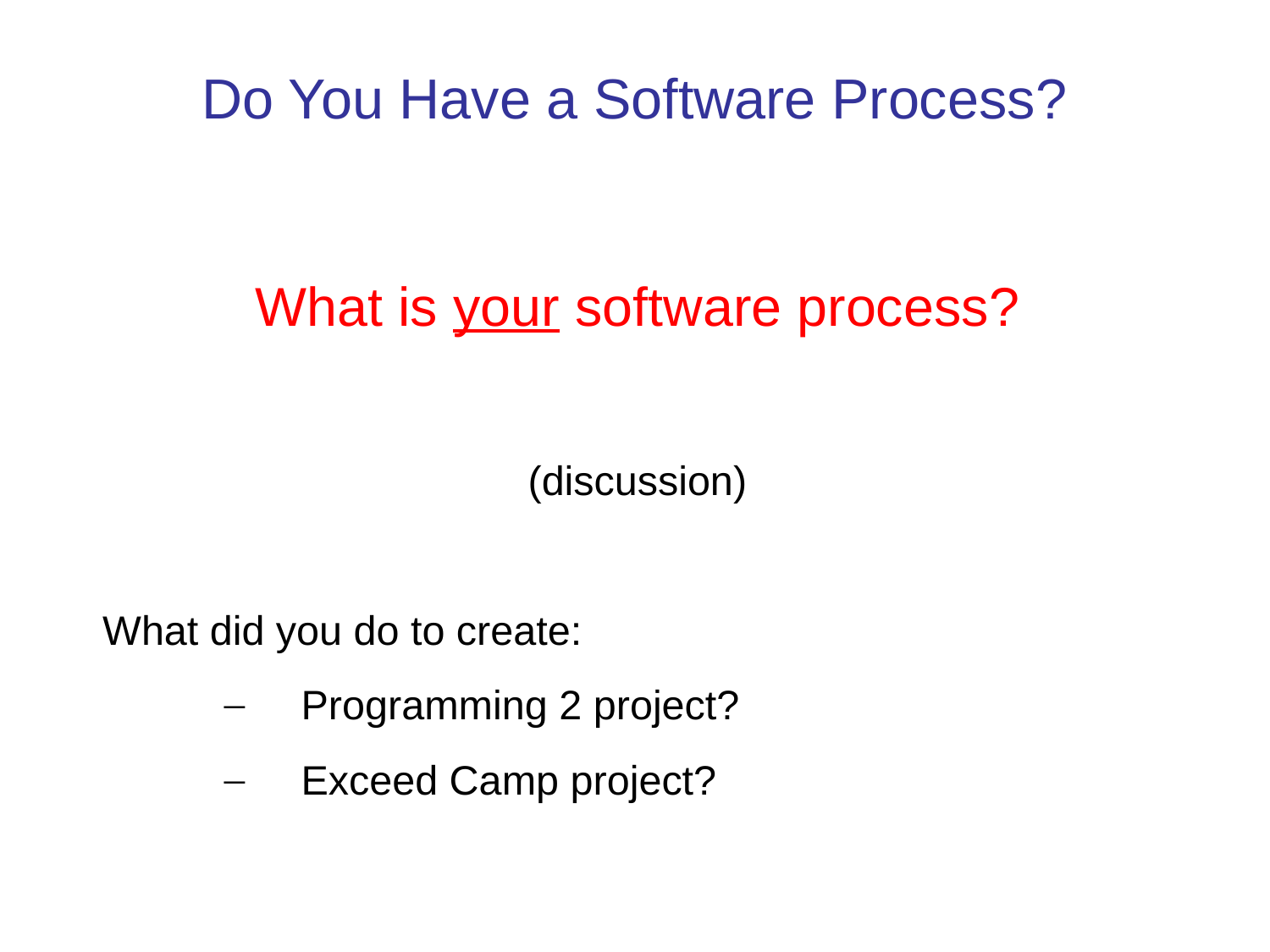

Do You Have a Software Process?

What is your software process?

(discussion)

What did you do to create:
Programming 2 project?
Exceed Camp project?